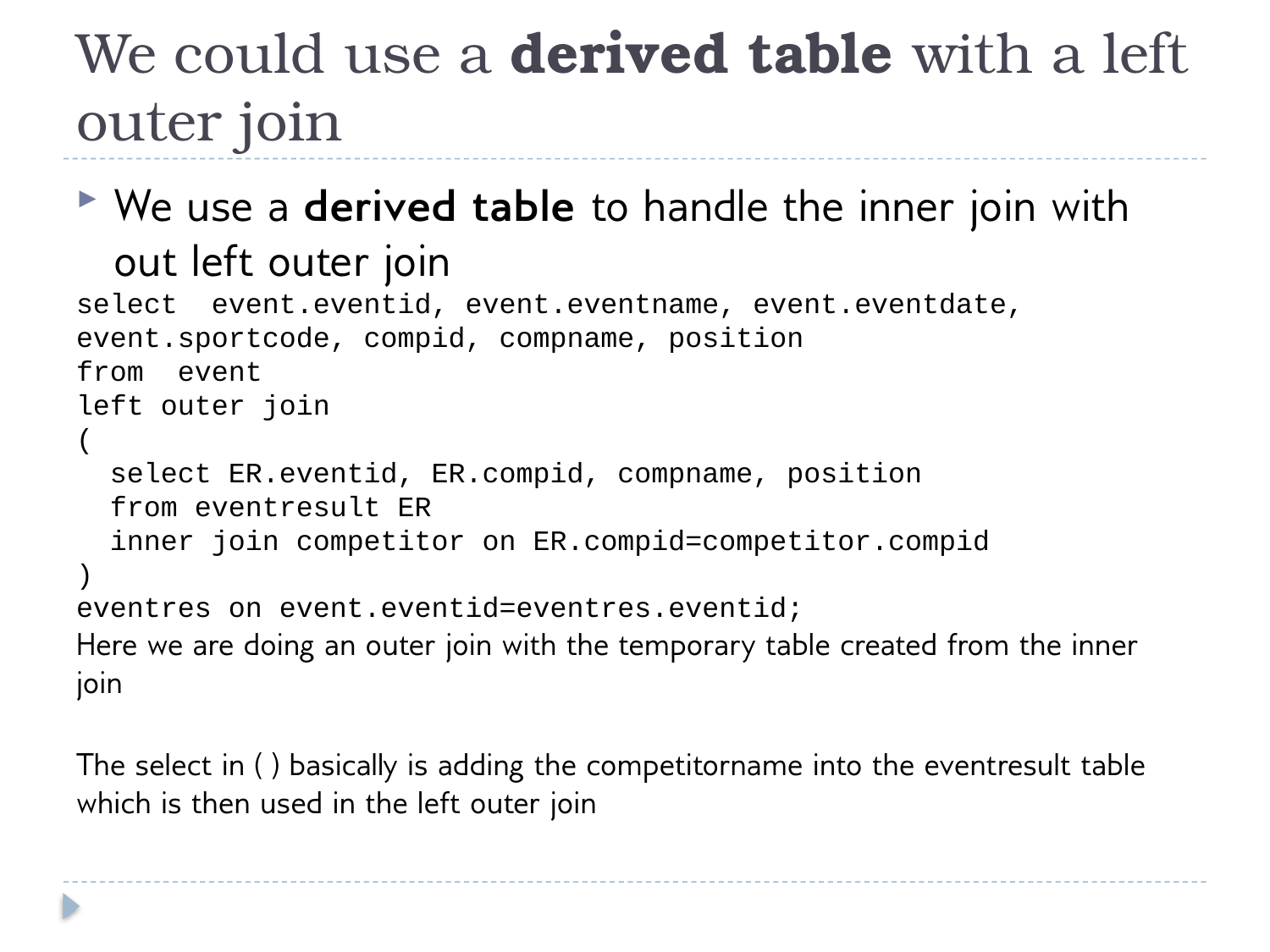

# We could use a derived table with a left outer join
We use a derived table to handle the inner join with out left outer join
select  event.eventid, event.eventname, event.eventdate, event.sportcode, compid, compname, position
from  event
left outer join
(
  select ER.eventid, ER.compid, compname, position
  from eventresult ER
  inner join competitor on ER.compid=competitor.compid
)
eventres on event.eventid=eventres.eventid;
Here we are doing an outer join with the temporary table created from the inner join

The select in ( ) basically is adding the competitorname into the eventresult table which is then used in the left outer join